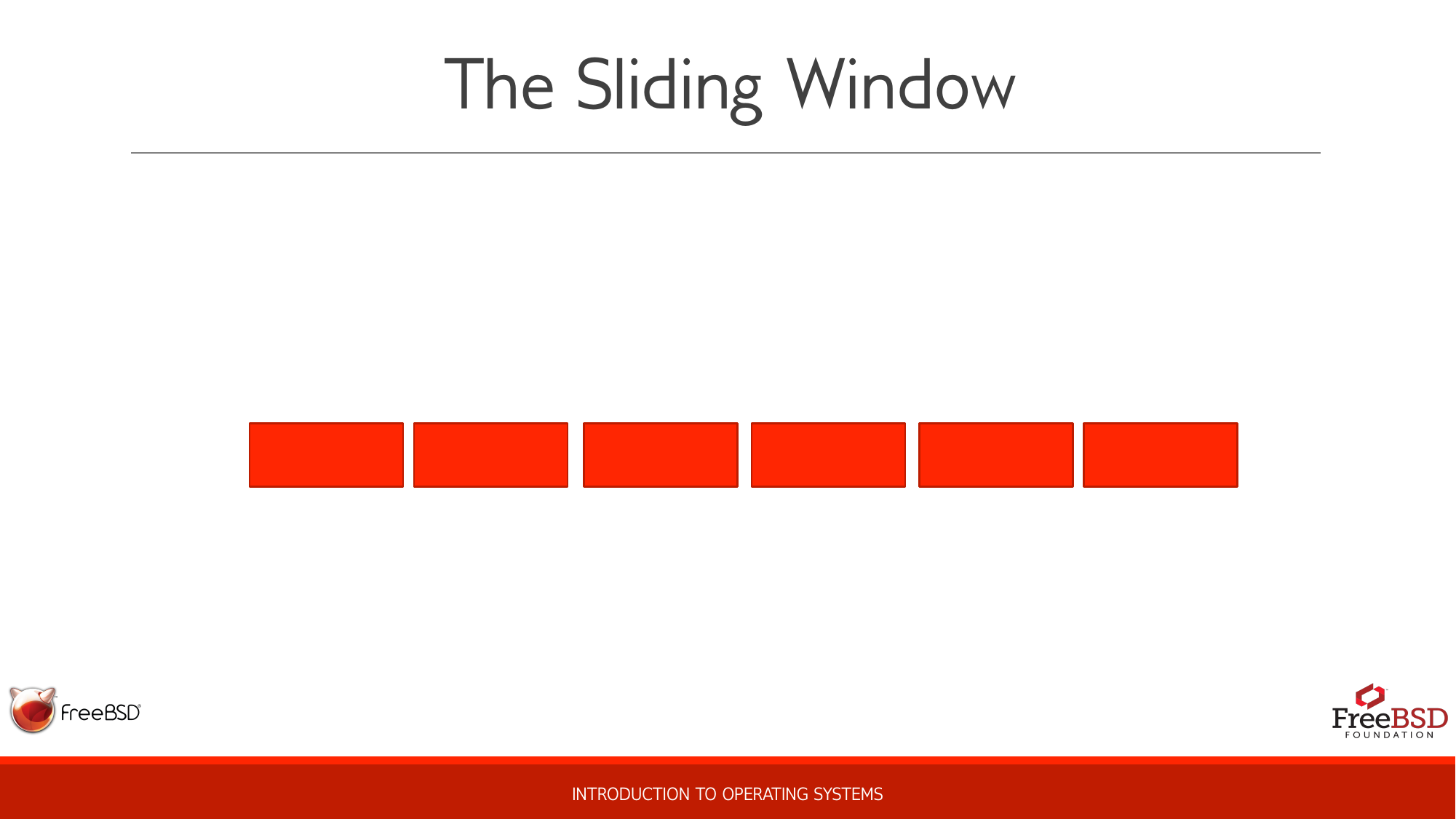

# The Sliding Window

Introduction to Operating Systems